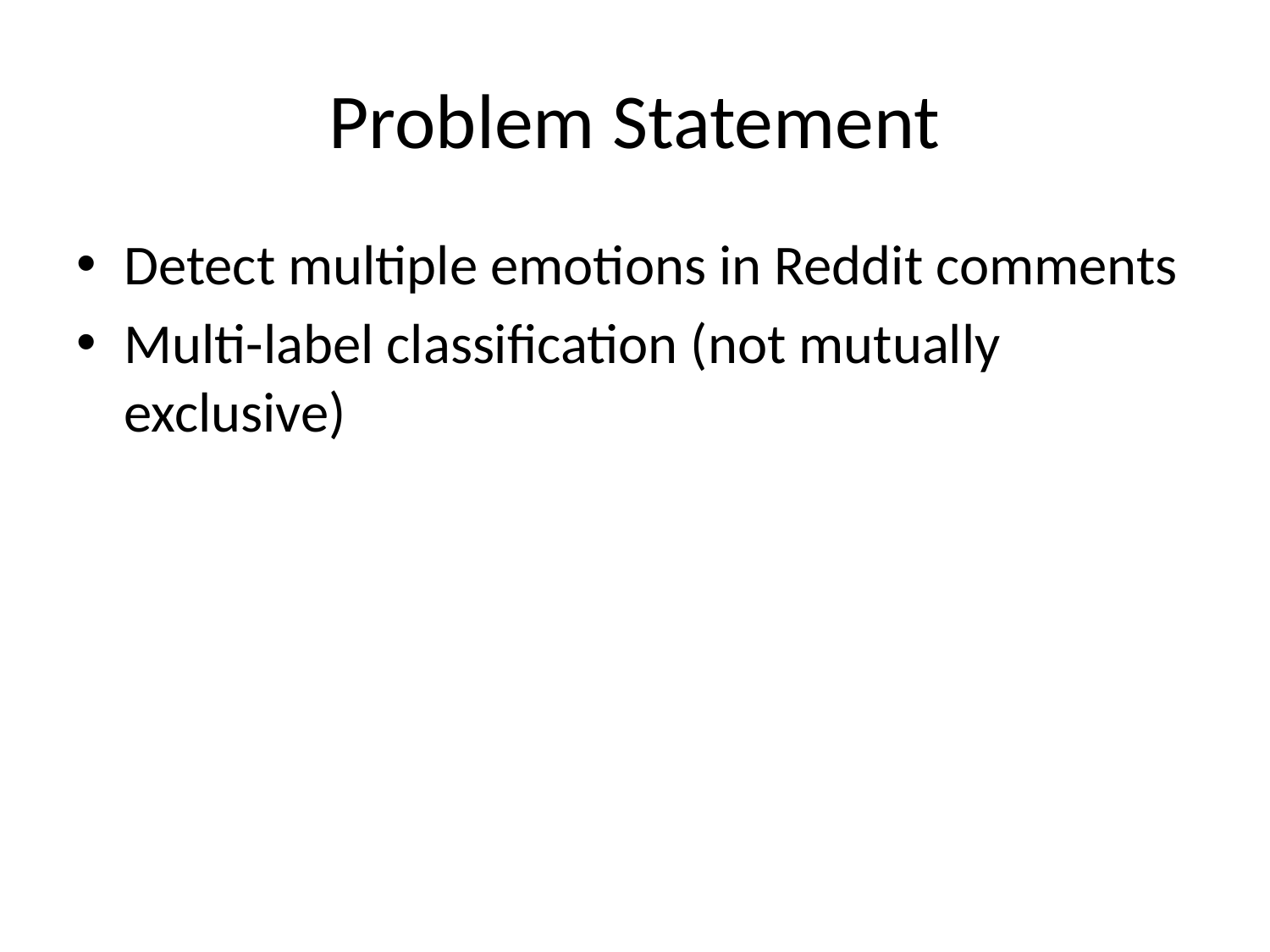

# Problem Statement
Detect multiple emotions in Reddit comments
Multi-label classification (not mutually exclusive)